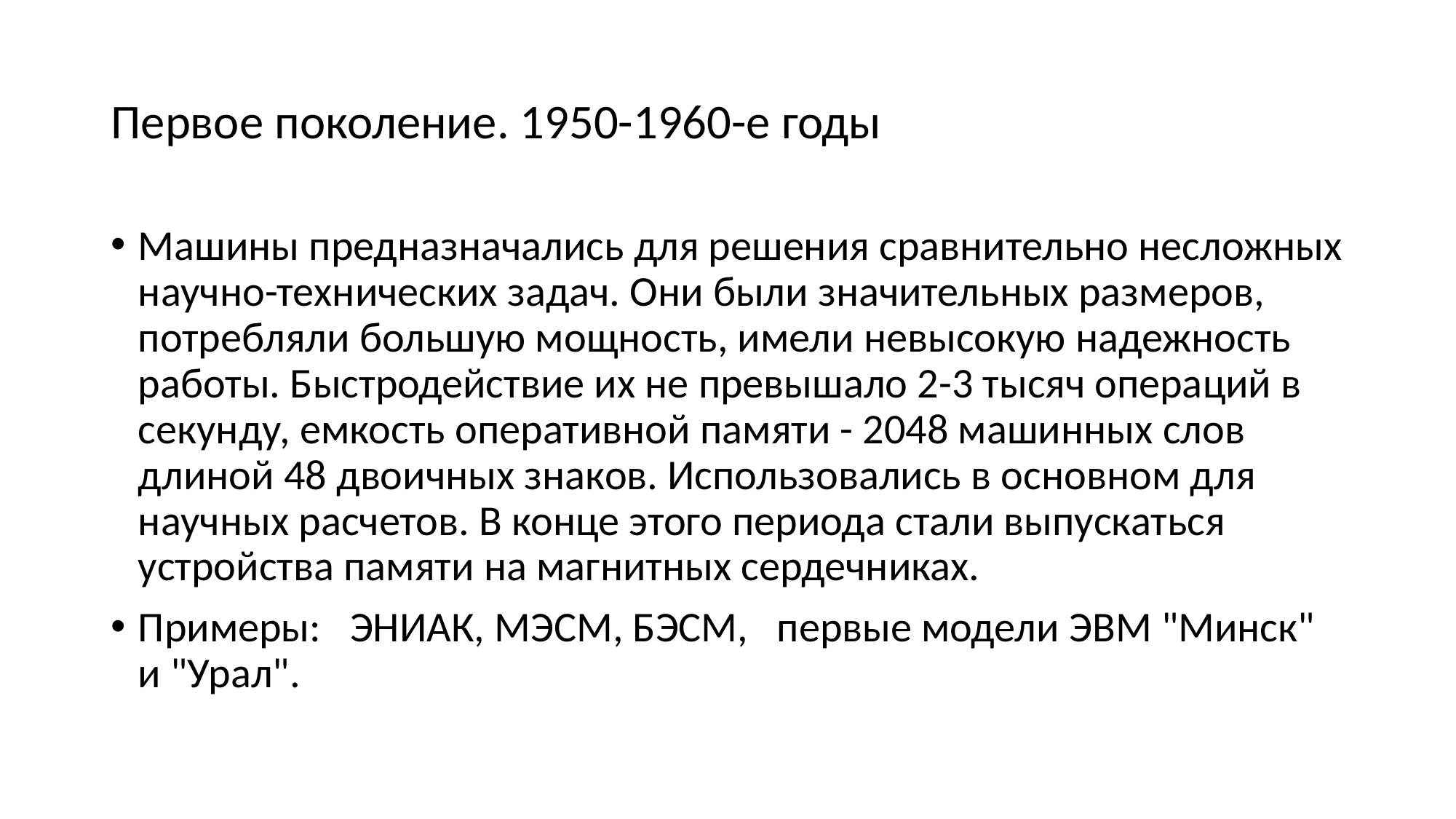

# Первое поколение. 1950-1960-е годы
Машины предназначались для решения сравнительно несложных научно-технических задач. Они были значительных размеров, потребляли большую мощность, имели невысокую надежность работы. Быстродействие их не превышало 2-3 тысяч операций в секунду, емкость оперативной памяти - 2048 машинных слов длиной 48 двоичных знаков. Использовались в основном для научных расчетов. В конце этого периода стали выпускаться устройства памяти на магнитных сердечниках.
Примеры:   ЭНИАК, МЭСМ, БЭСМ,   первые модели ЭВМ "Минск" и "Урал".